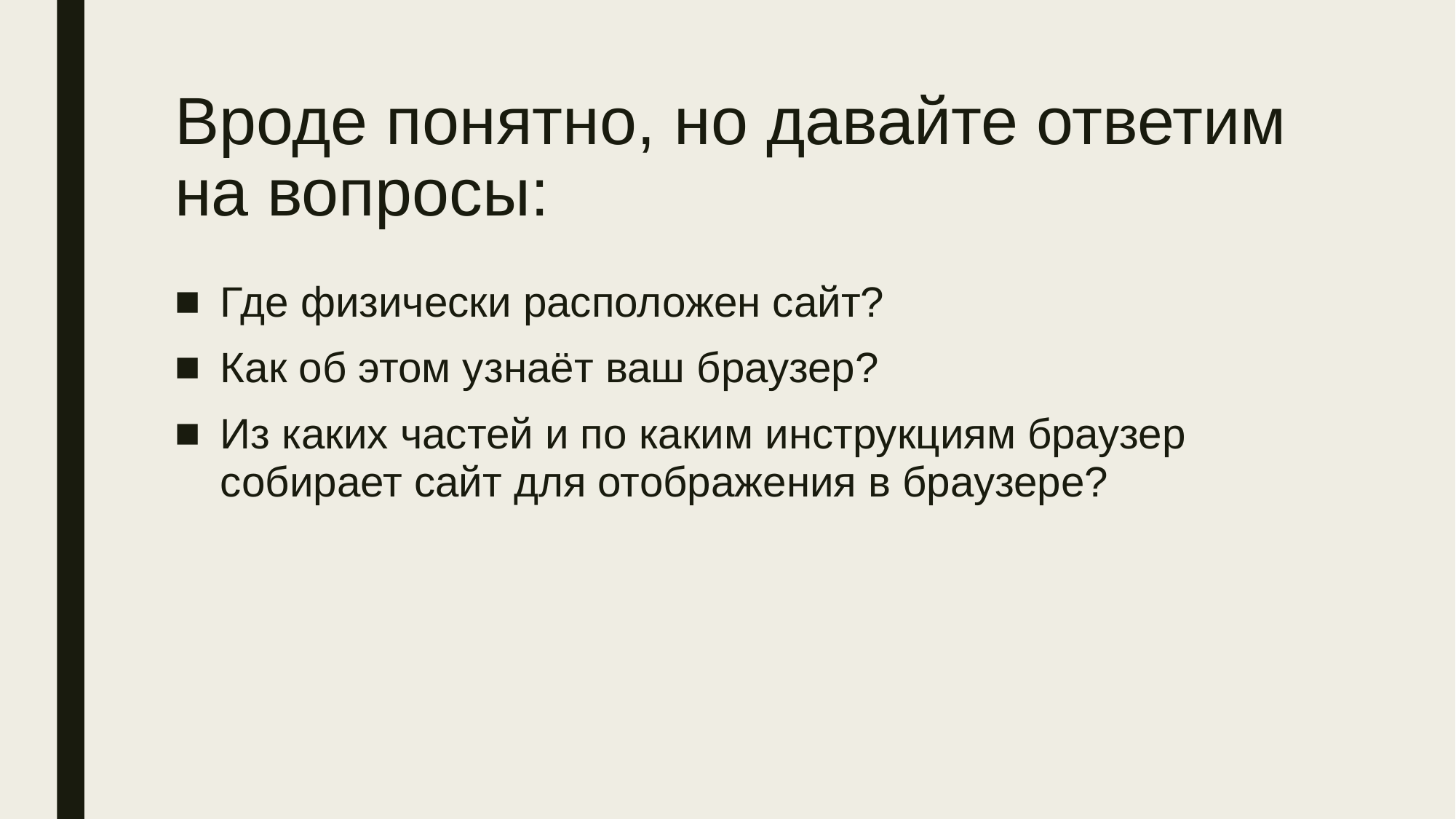

# Вроде понятно, но давайте ответим на вопросы:
Где физически расположен сайт?
Как об этом узнаёт ваш браузер?
Из каких частей и по каким инструкциям браузер собирает сайт для отображения в браузере?